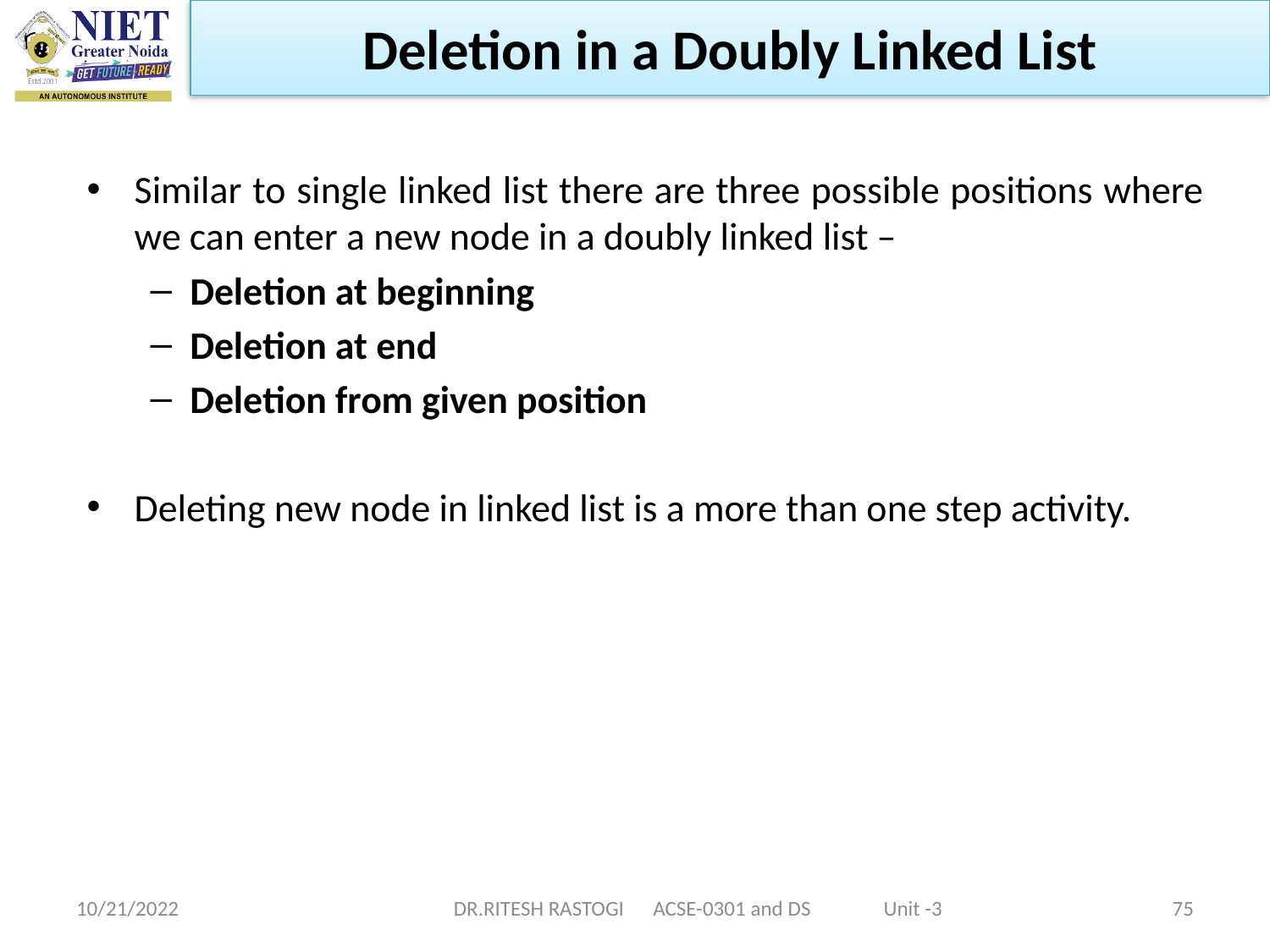

Deletion in a Doubly Linked List
Similar to single linked list there are three possible positions where we can enter a new node in a doubly linked list –
Deletion at beginning
Deletion at end
Deletion from given position

Deleting new node in linked list is a more than one step activity.
10/21/2022
DR.RITESH RASTOGI      ACSE-0301 and DS               Unit -3
75